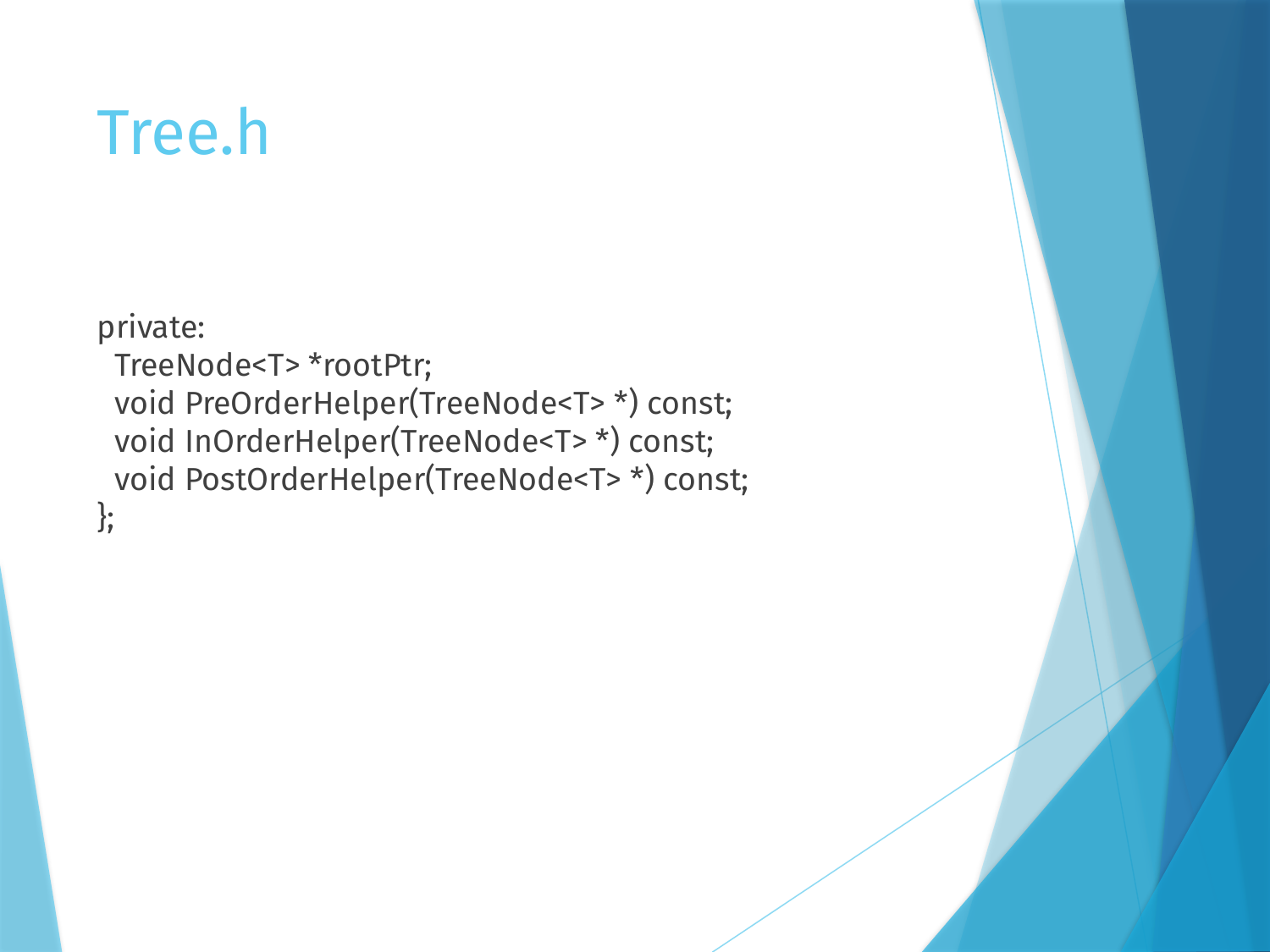

# Tree.h
private:
  TreeNode<T> *rootPtr;
  void PreOrderHelper(TreeNode<T> *) const;
  void InOrderHelper(TreeNode<T> *) const;
  void PostOrderHelper(TreeNode<T> *) const;
};